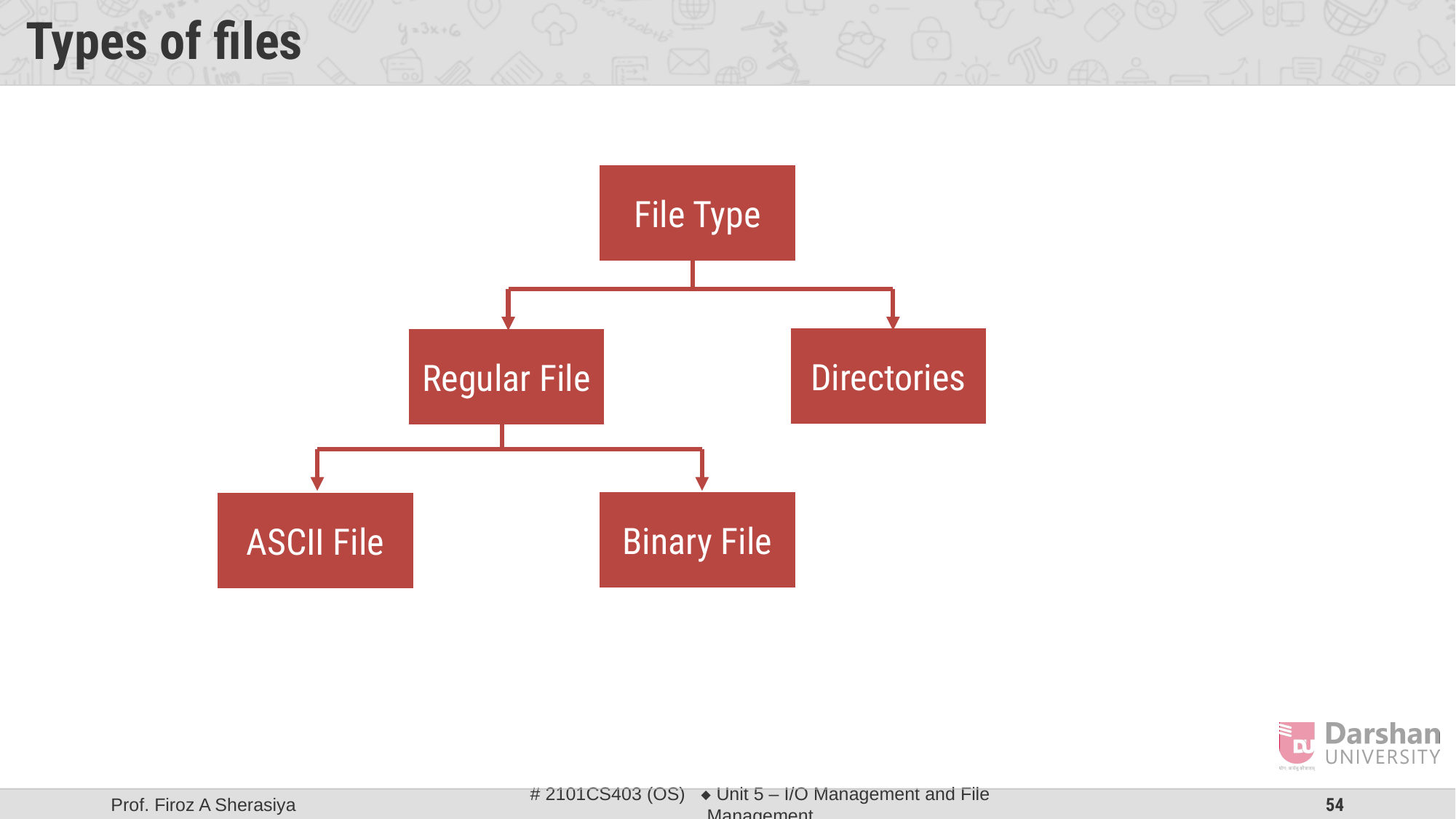

# Types of files

File Type
Directories
Regular File
Binary File
ASCII File